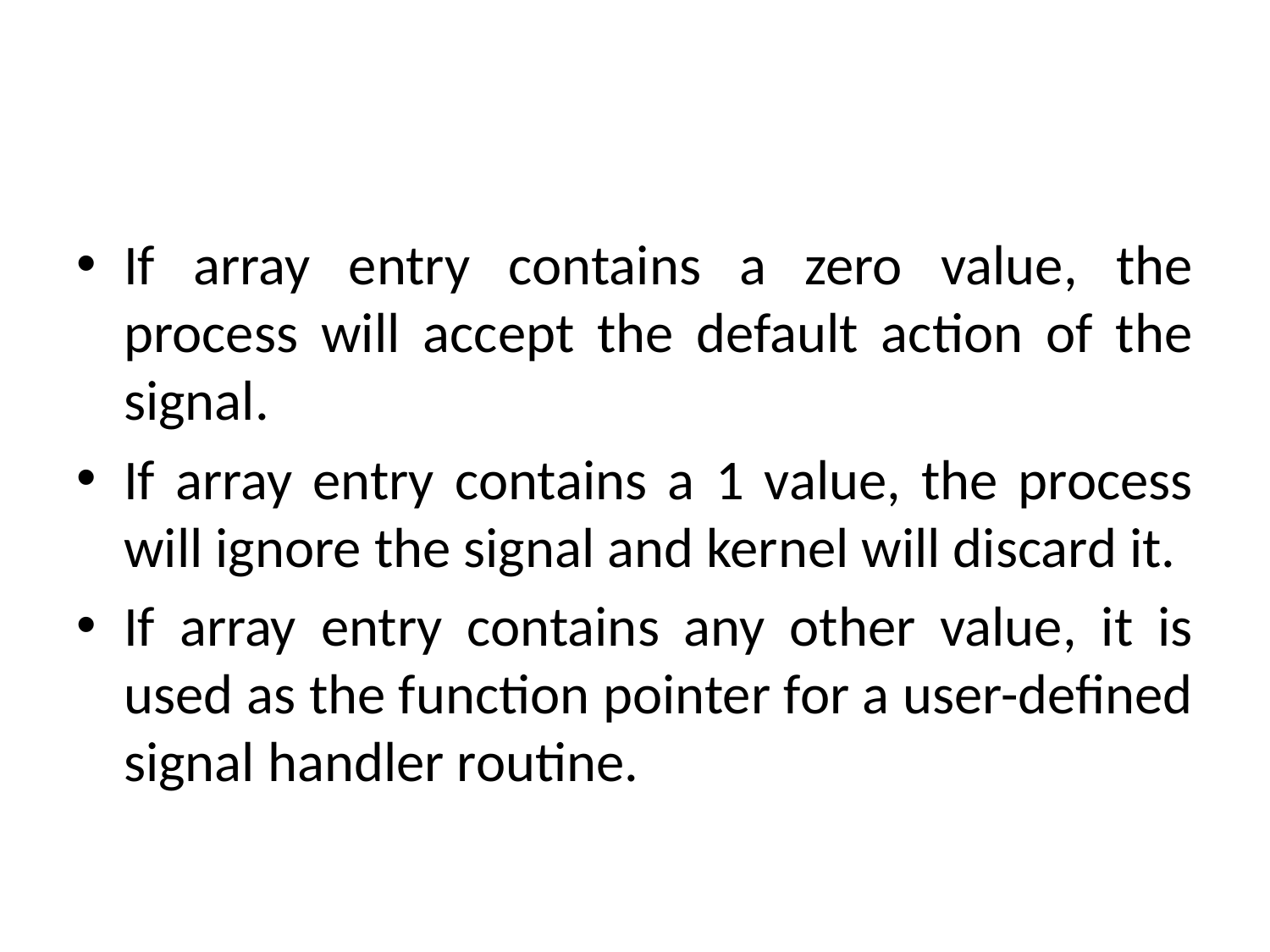

#
If array entry contains a zero value, the process will accept the default action of the signal.
If array entry contains a 1 value, the process will ignore the signal and kernel will discard it.
If array entry contains any other value, it is used as the function pointer for a user-defined signal handler routine.